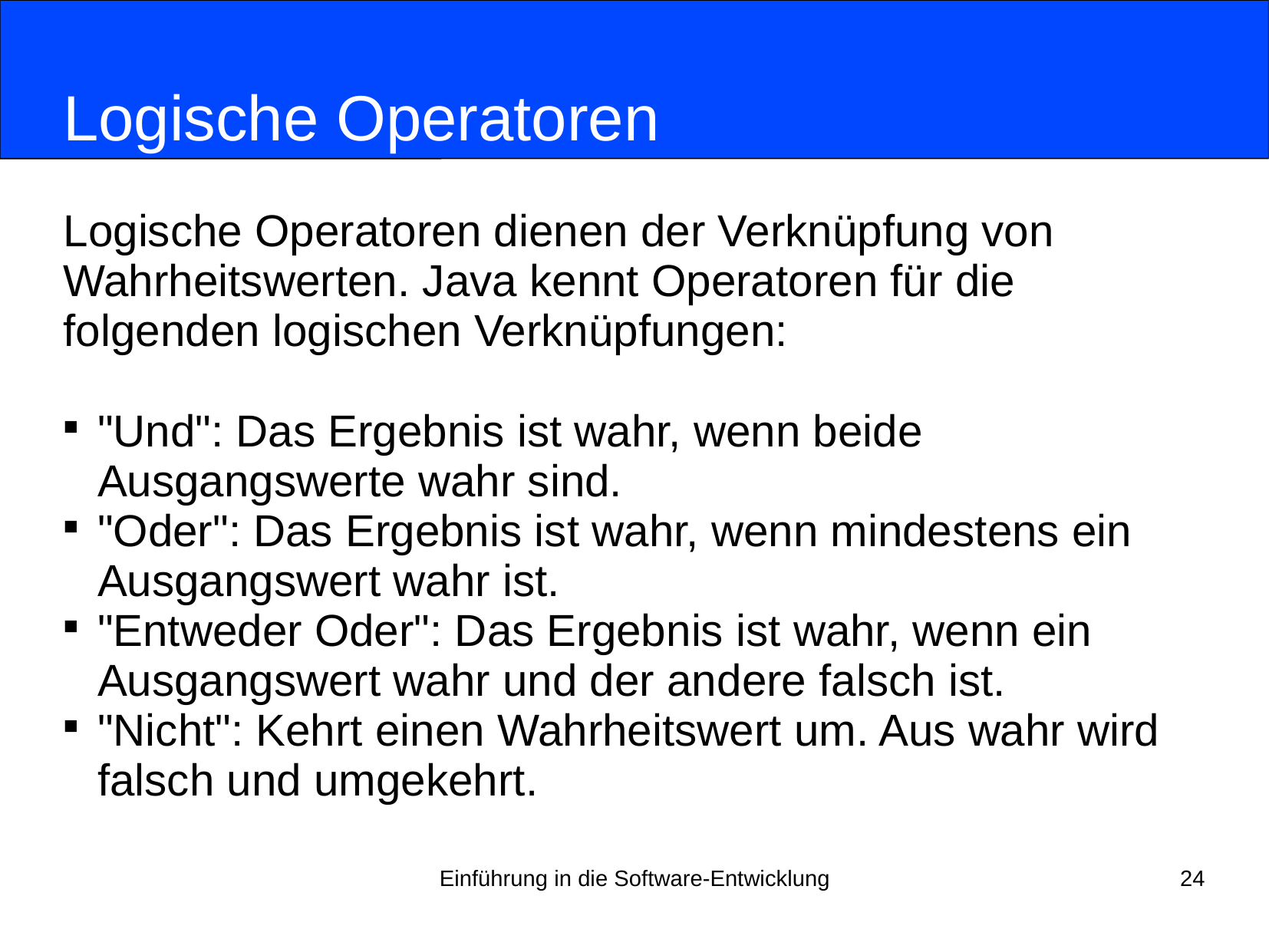

# Logische Operatoren
Logische Operatoren dienen der Verknüpfung von
Wahrheitswerten. Java kennt Operatoren für die
folgenden logischen Verknüpfungen:

"Und": Das Ergebnis ist wahr, wenn beide Ausgangswerte wahr sind.
"Oder": Das Ergebnis ist wahr, wenn mindestens ein Ausgangswert wahr ist.
"Entweder Oder": Das Ergebnis ist wahr, wenn ein Ausgangswert wahr und der andere falsch ist.
"Nicht": Kehrt einen Wahrheitswert um. Aus wahr wird falsch und umgekehrt.

Einführung in die Software-Entwicklung
24